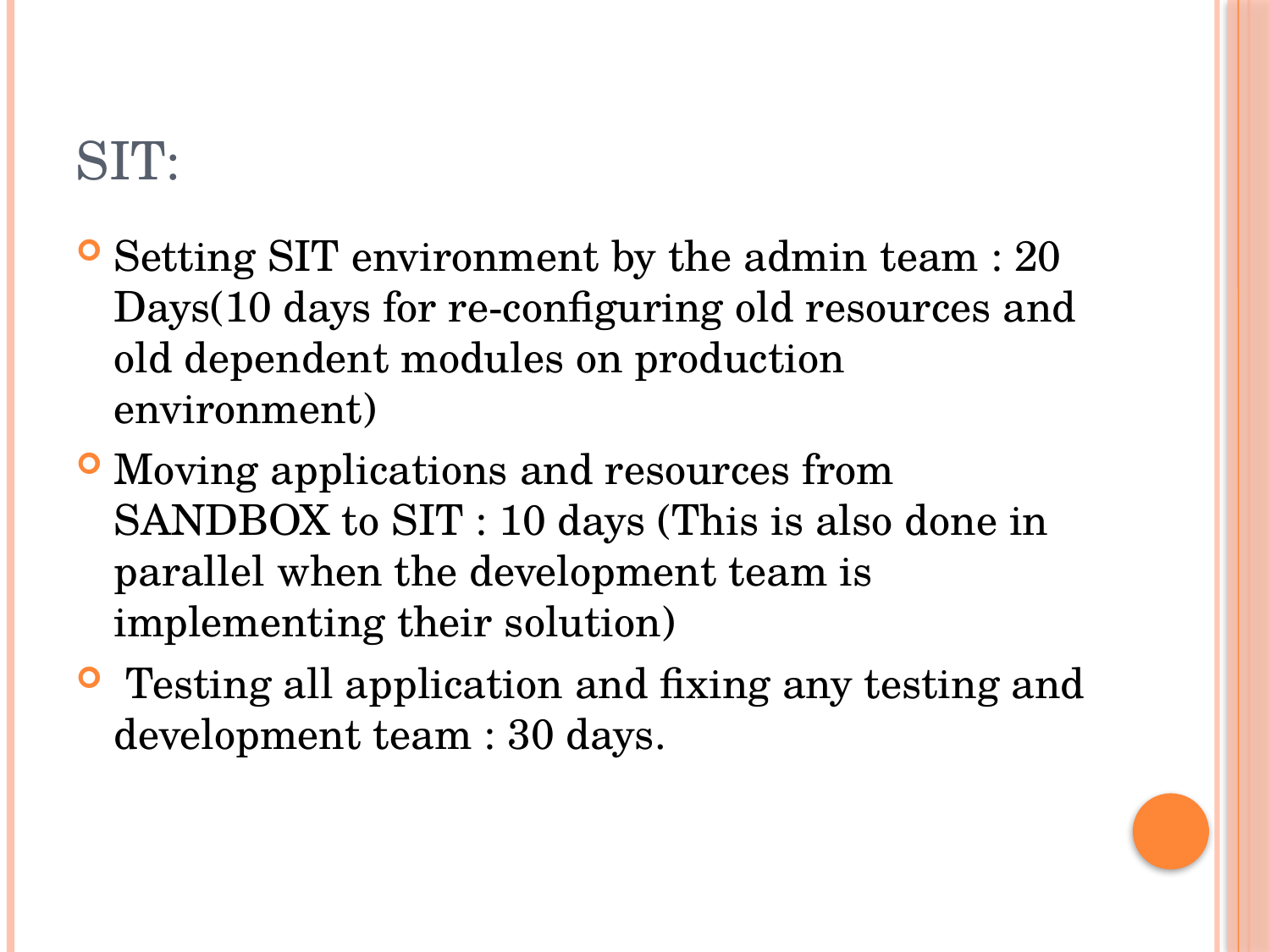

# SIT:
Setting SIT environment by the admin team : 20 Days(10 days for re-configuring old resources and old dependent modules on production environment)
Moving applications and resources from SANDBOX to SIT : 10 days (This is also done in parallel when the development team is implementing their solution)
 Testing all application and fixing any testing and development team : 30 days.